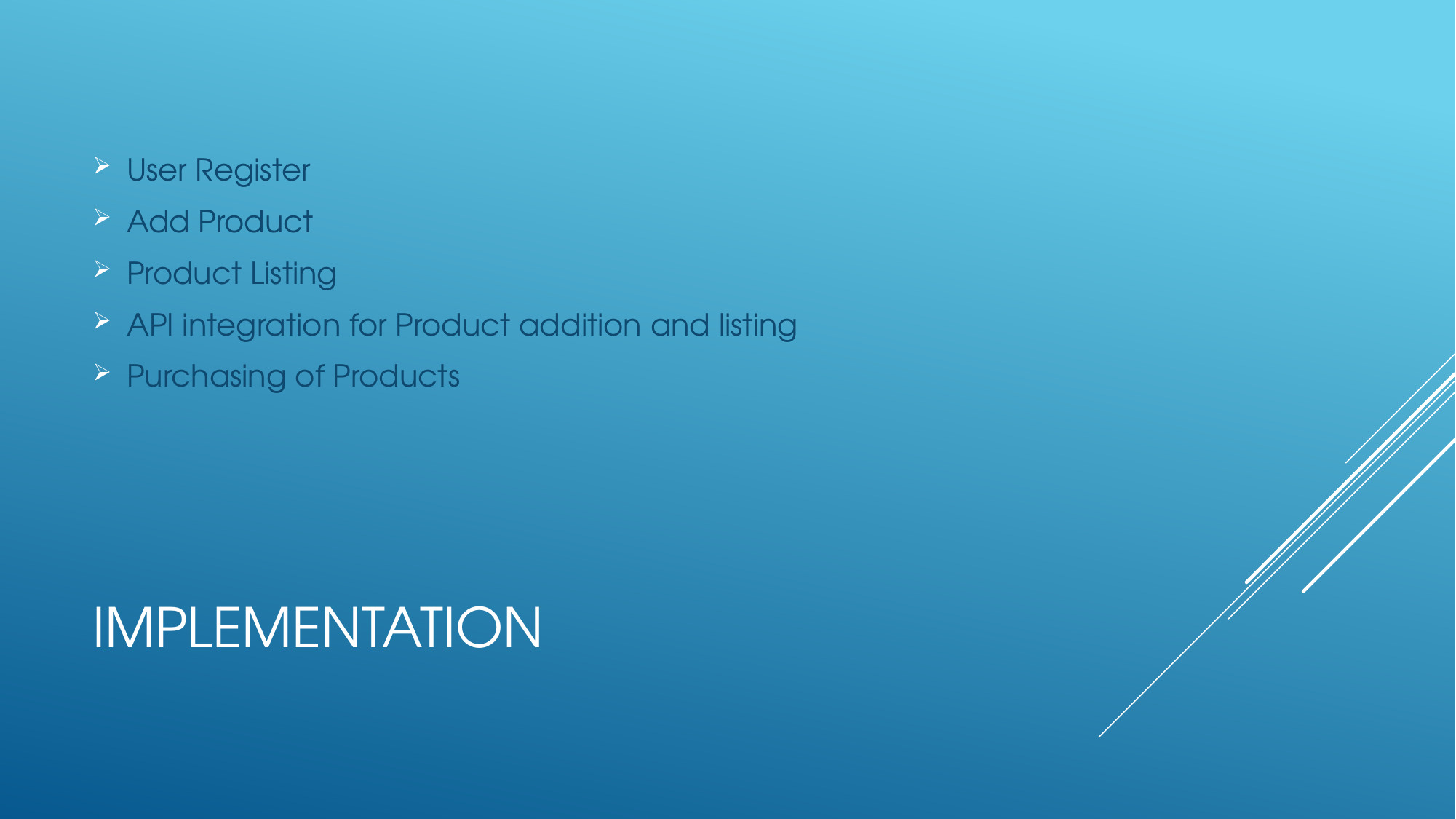

User Register
Add Product
Product Listing
API integration for Product addition and listing
Purchasing of Products

# Implementation